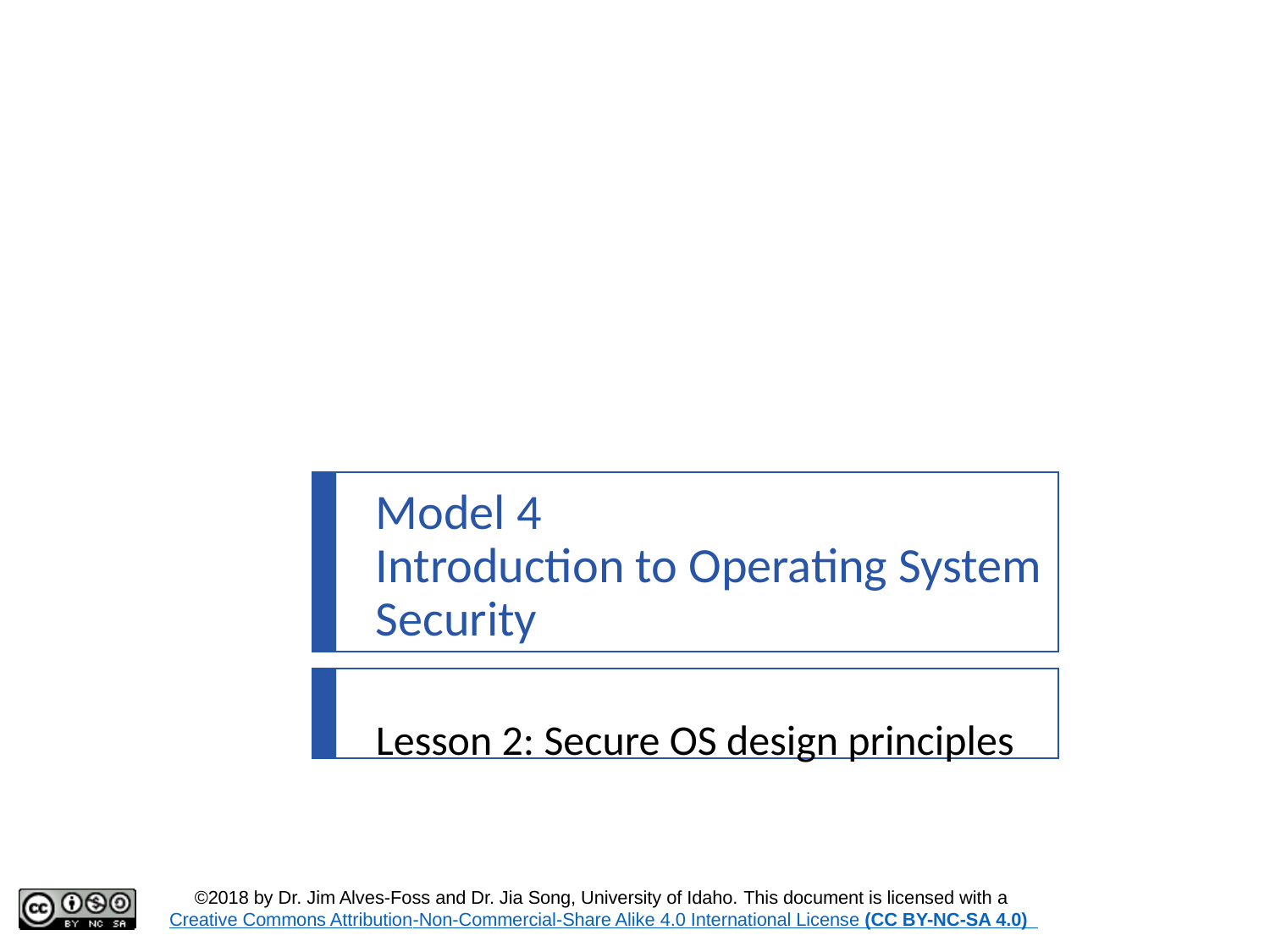

# Model 4 Introduction to Operating System Security

Lesson 2: Secure OS design principles